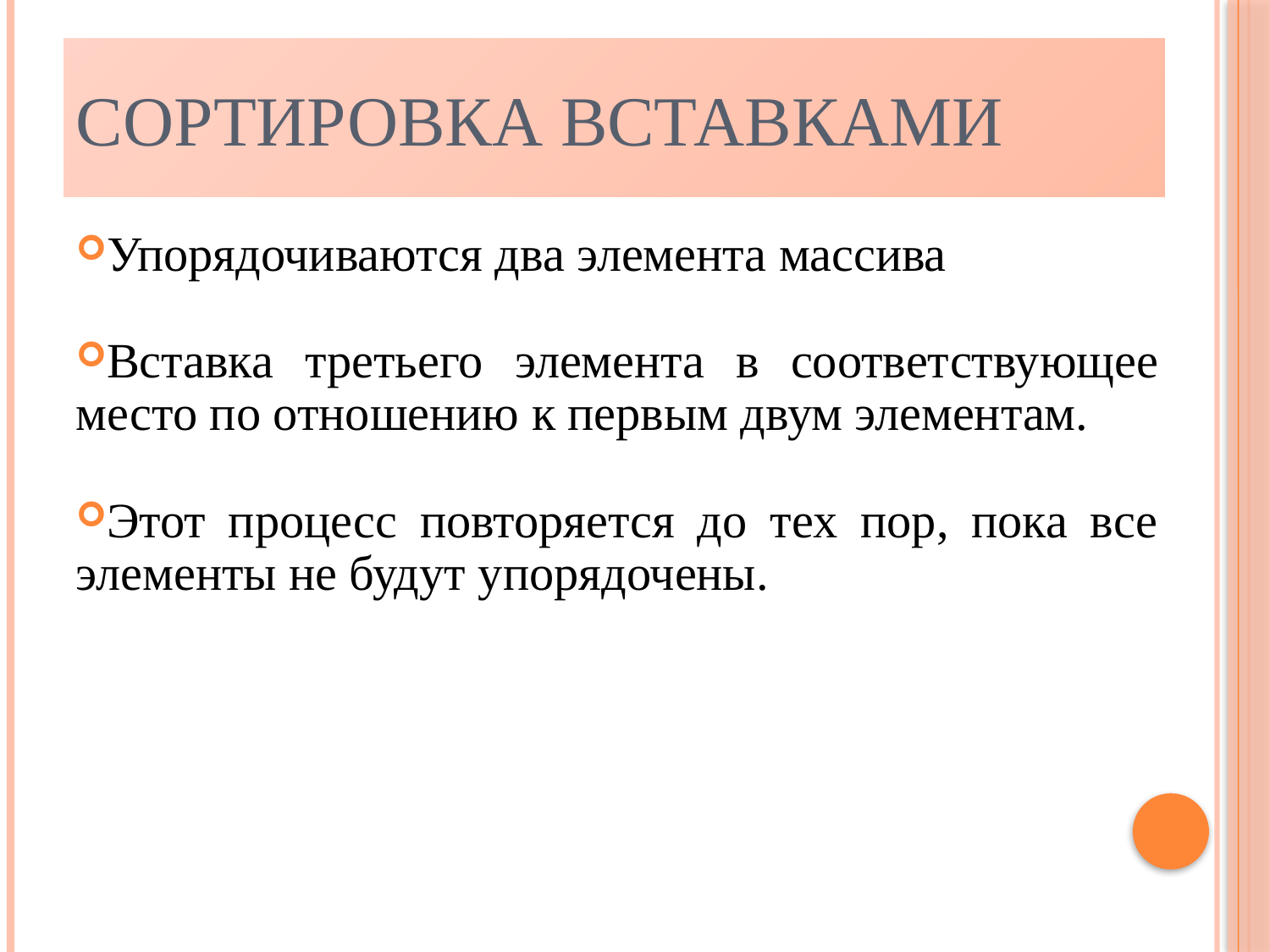

# Сортировка вставками
Упорядочиваются два элемента массива

Вставка третьего элемента в соответствующее место по отношению к первым двум элементам.

Этот процесс повторяется до тех пор, пока все элементы не будут упорядочены.